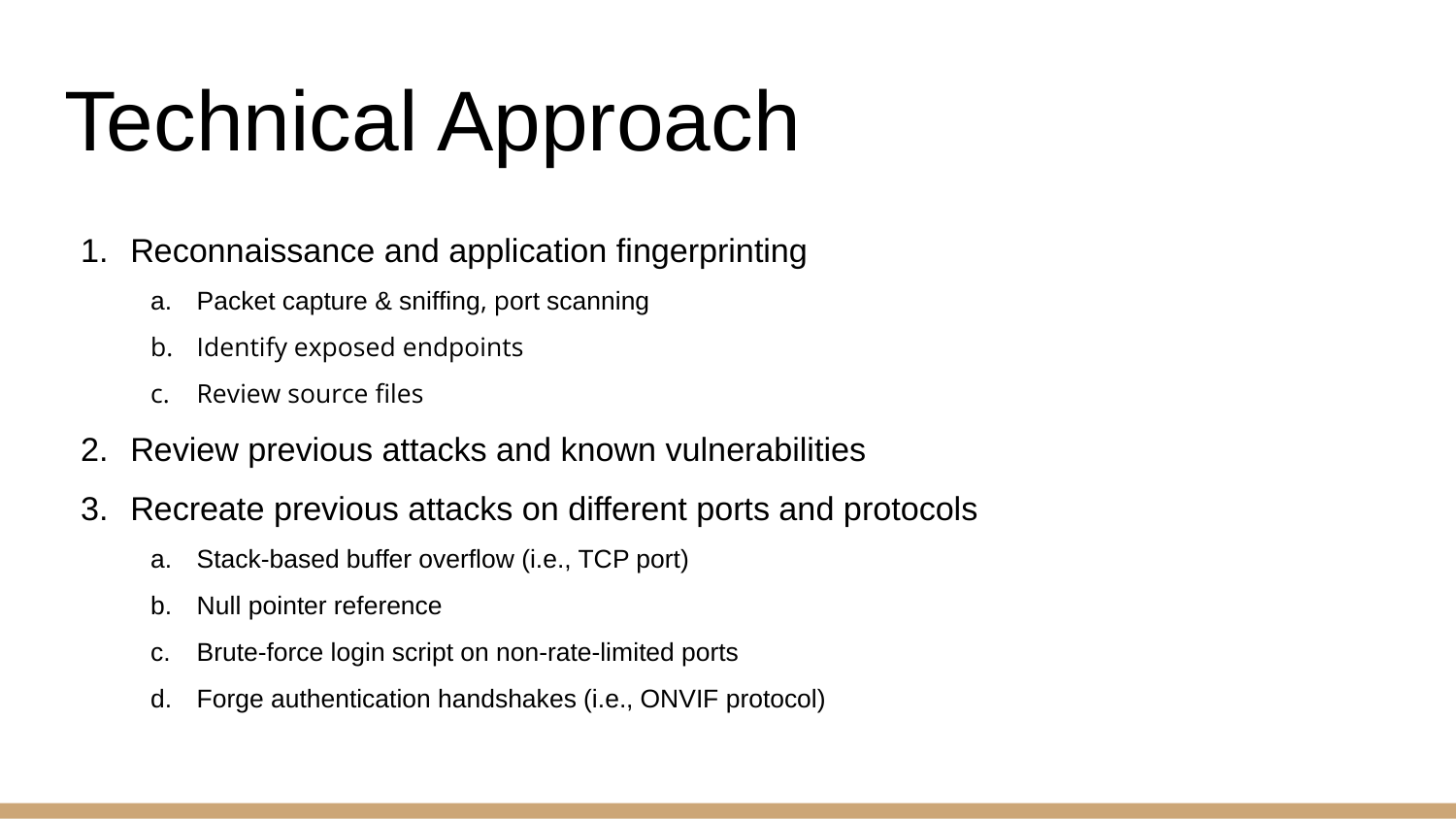

# Technical Approach
Reconnaissance and application fingerprinting
Packet capture & sniffing, port scanning
Identify exposed endpoints
Review source files
Review previous attacks and known vulnerabilities
Recreate previous attacks on different ports and protocols
Stack-based buffer overflow (i.e., TCP port)
Null pointer reference
Brute-force login script on non-rate-limited ports
Forge authentication handshakes (i.e., ONVIF protocol)